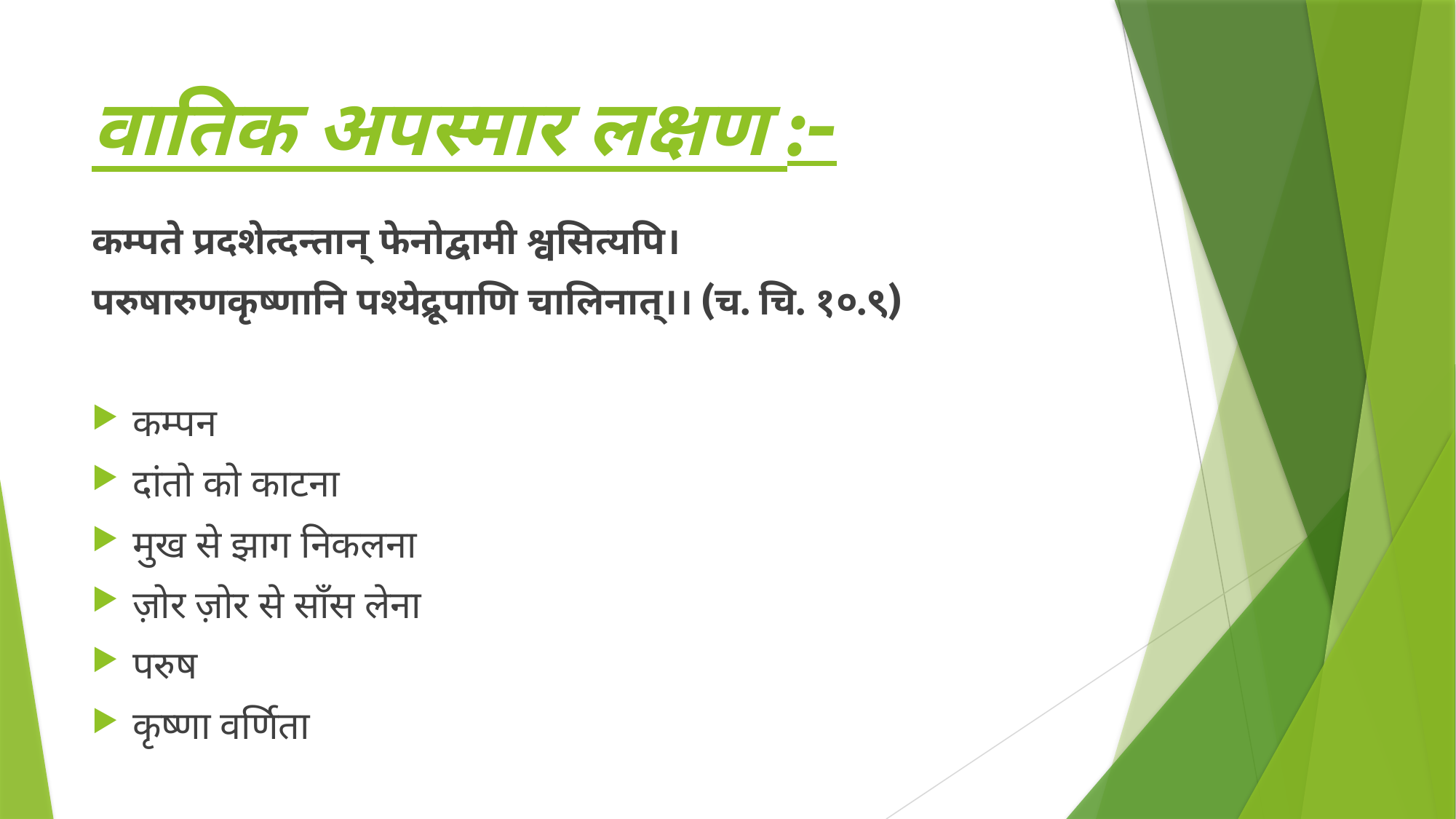

# वातिक अपस्मार लक्षण :-
कम्पते प्रदशेत्दन्तान् फेनोद्वामी श्वसित्यपि।
परुषारुणकृष्णानि पश्येद्रूपाणि चालिनात्।। (च. चि. १०.९)

कम्पन
दांतो को काटना
मुख से झाग निकलना
ज़ोर ज़ोर से साँस लेना
परुष
कृष्णा वर्णिता